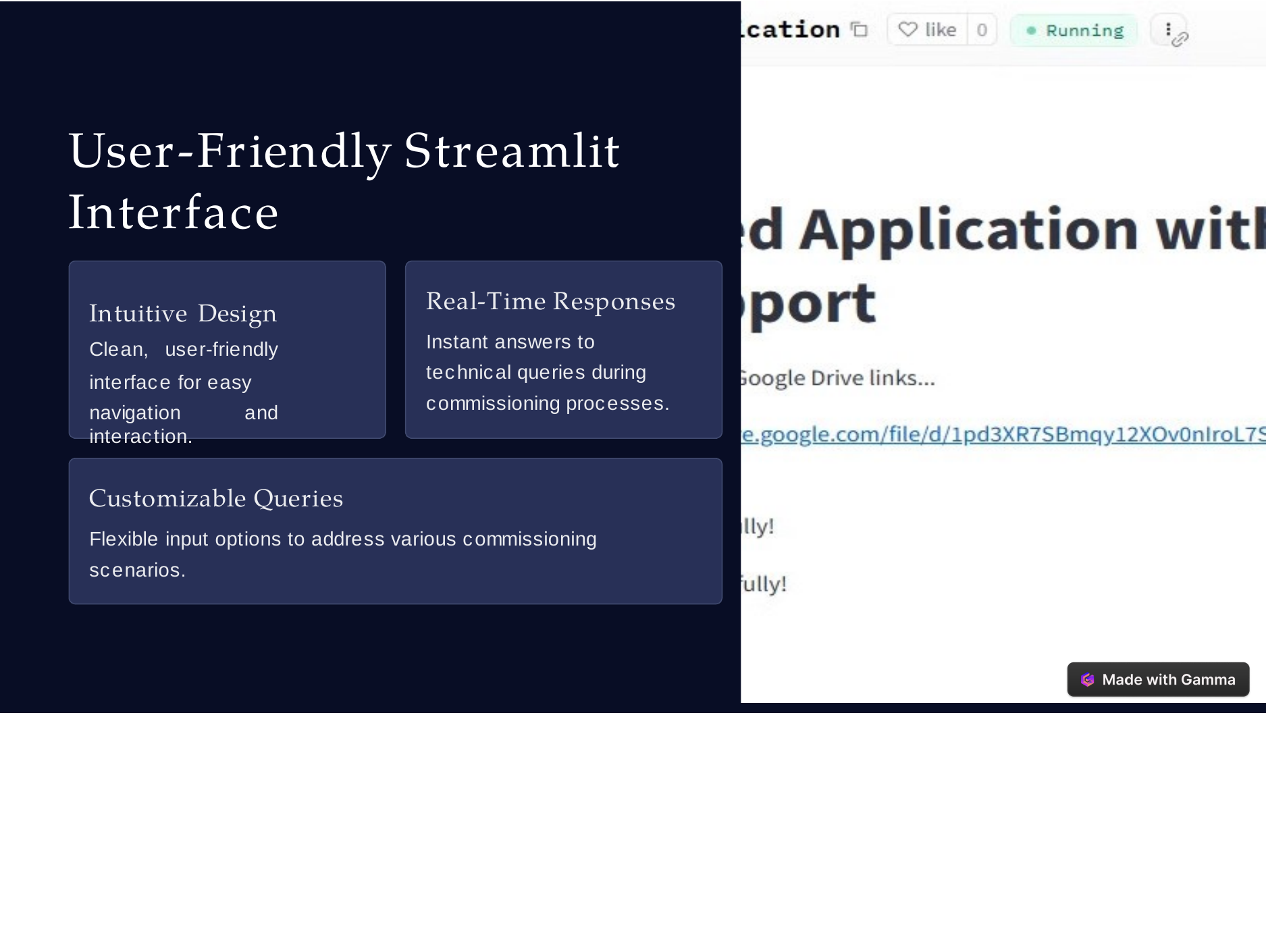

User-Friendly Streamlit Interface

Intuitive Design Clean, user-friendly interface for easy
navigation and interaction.
Real-Time Responses
Instant answers to technical queries during commissioning processes.

Customizable Queries
Flexible input options to address various commissioning scenarios.